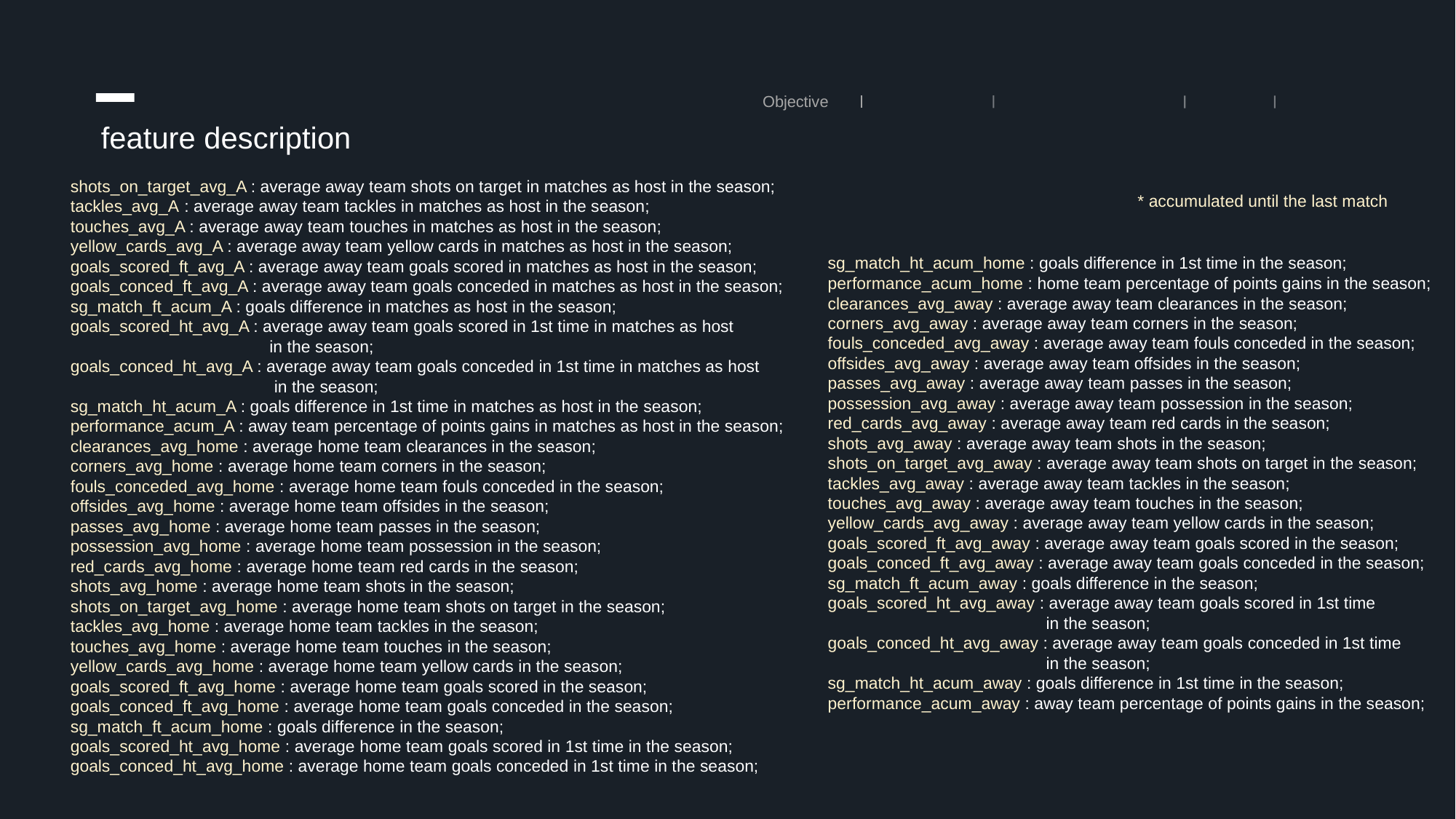

Objective
Used Data
Data Preprocessing
Role
Schedule

feature description
shots_on_target_avg_A : average away team shots on target in matches as host in the season;
tackles_avg_A	 : average away team tackles in matches as host in the season;
touches_avg_A : average away team touches in matches as host in the season;
yellow_cards_avg_A : average away team yellow cards in matches as host in the season;
goals_scored_ft_avg_A : average away team goals scored in matches as host in the season;
goals_conced_ft_avg_A : average away team goals conceded in matches as host in the season;
sg_match_ft_acum_A : goals difference in matches as host in the season;
goals_scored_ht_avg_A : average away team goals scored in 1st time in matches as host
	                   in the season;
goals_conced_ht_avg_A : average away team goals conceded in 1st time in matches as host
	                    in the season;
sg_match_ht_acum_A : goals difference in 1st time in matches as host in the season;
performance_acum_A : away team percentage of points gains in matches as host in the season;
clearances_avg_home : average home team clearances in the season;
corners_avg_home : average home team corners in the season;
fouls_conceded_avg_home : average home team fouls conceded in the season;
offsides_avg_home : average home team offsides in the season;
passes_avg_home : average home team passes in the season;
possession_avg_home : average home team possession in the season;
red_cards_avg_home : average home team red cards in the season;
shots_avg_home : average home team shots in the season;
shots_on_target_avg_home : average home team shots on target in the season;
tackles_avg_home : average home team tackles in the season;
touches_avg_home : average home team touches in the season;
yellow_cards_avg_home : average home team yellow cards in the season;
goals_scored_ft_avg_home : average home team goals scored in the season;
goals_conced_ft_avg_home : average home team goals conceded in the season;
sg_match_ft_acum_home : goals difference in the season;
goals_scored_ht_avg_home : average home team goals scored in 1st time in the season;
goals_conced_ht_avg_home : average home team goals conceded in 1st time in the season;
* accumulated until the last match
sg_match_ht_acum_home : goals difference in 1st time in the season;
performance_acum_home : home team percentage of points gains in the season;
clearances_avg_away : average away team clearances in the season;
corners_avg_away : average away team corners in the season;
fouls_conceded_avg_away : average away team fouls conceded in the season;
offsides_avg_away : average away team offsides in the season;
passes_avg_away : average away team passes in the season;
possession_avg_away : average away team possession in the season;
red_cards_avg_away : average away team red cards in the season;
shots_avg_away : average away team shots in the season;
shots_on_target_avg_away : average away team shots on target in the season;
tackles_avg_away : average away team tackles in the season;
touches_avg_away : average away team touches in the season;
yellow_cards_avg_away : average away team yellow cards in the season;
goals_scored_ft_avg_away : average away team goals scored in the season;
goals_conced_ft_avg_away : average away team goals conceded in the season;
sg_match_ft_acum_away : goals difference in the season;
goals_scored_ht_avg_away : average away team goals scored in 1st time
		in the season;
goals_conced_ht_avg_away : average away team goals conceded in 1st time
		in the season;
sg_match_ht_acum_away : goals difference in 1st time in the season;
performance_acum_away : away team percentage of points gains in the season;